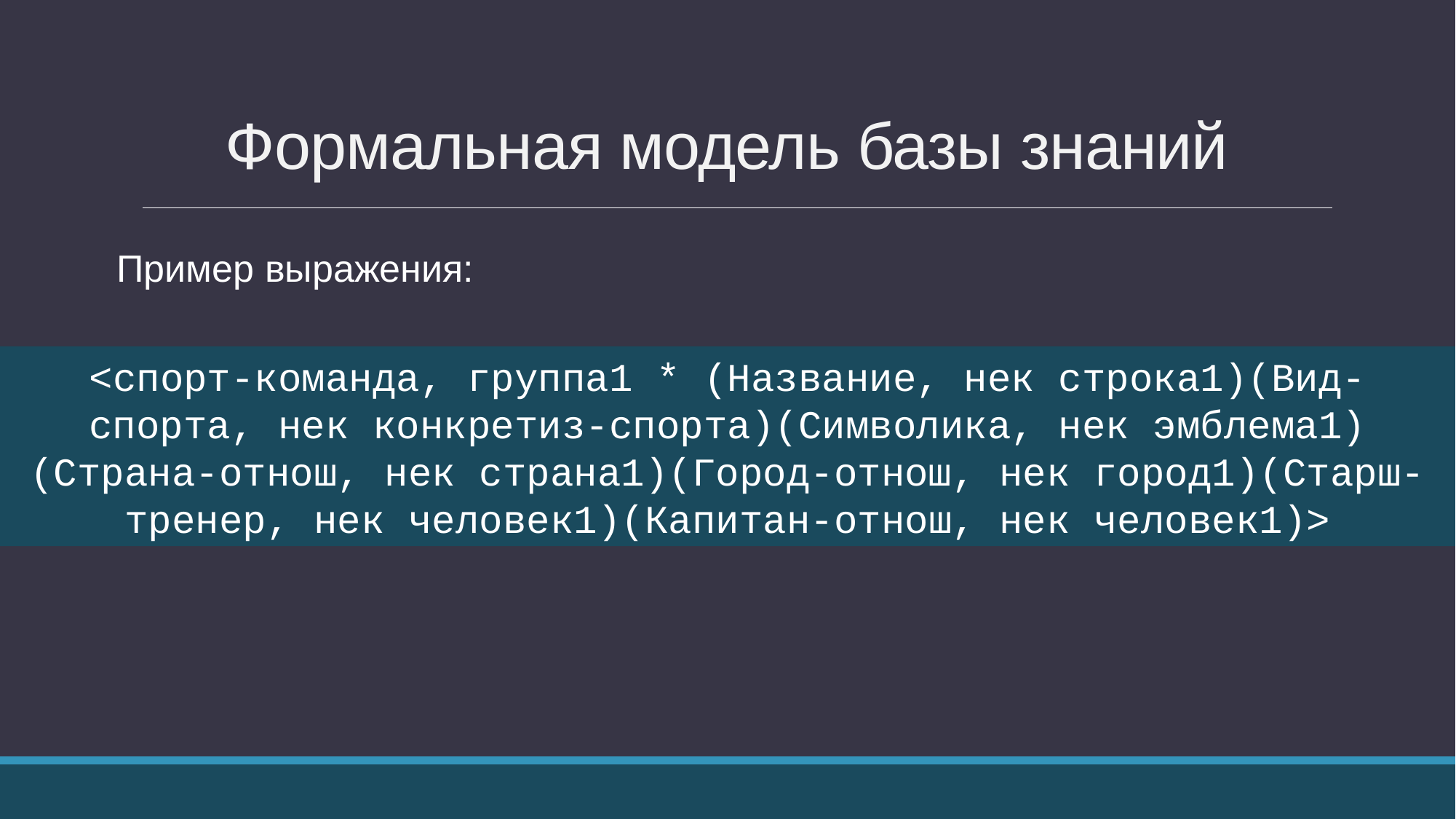

# Формальная модель базы знаний
Пример выражения:
<спорт-команда, группа1 * (Название, нек строка1)(Вид-спорта, нек конкретиз-спорта)(Символика, нек эмблема1)(Страна-отнош, нек страна1)(Город-отнош, нек город1)(Старш-тренер, нек человек1)(Капитан-отнош, нек человек1)>